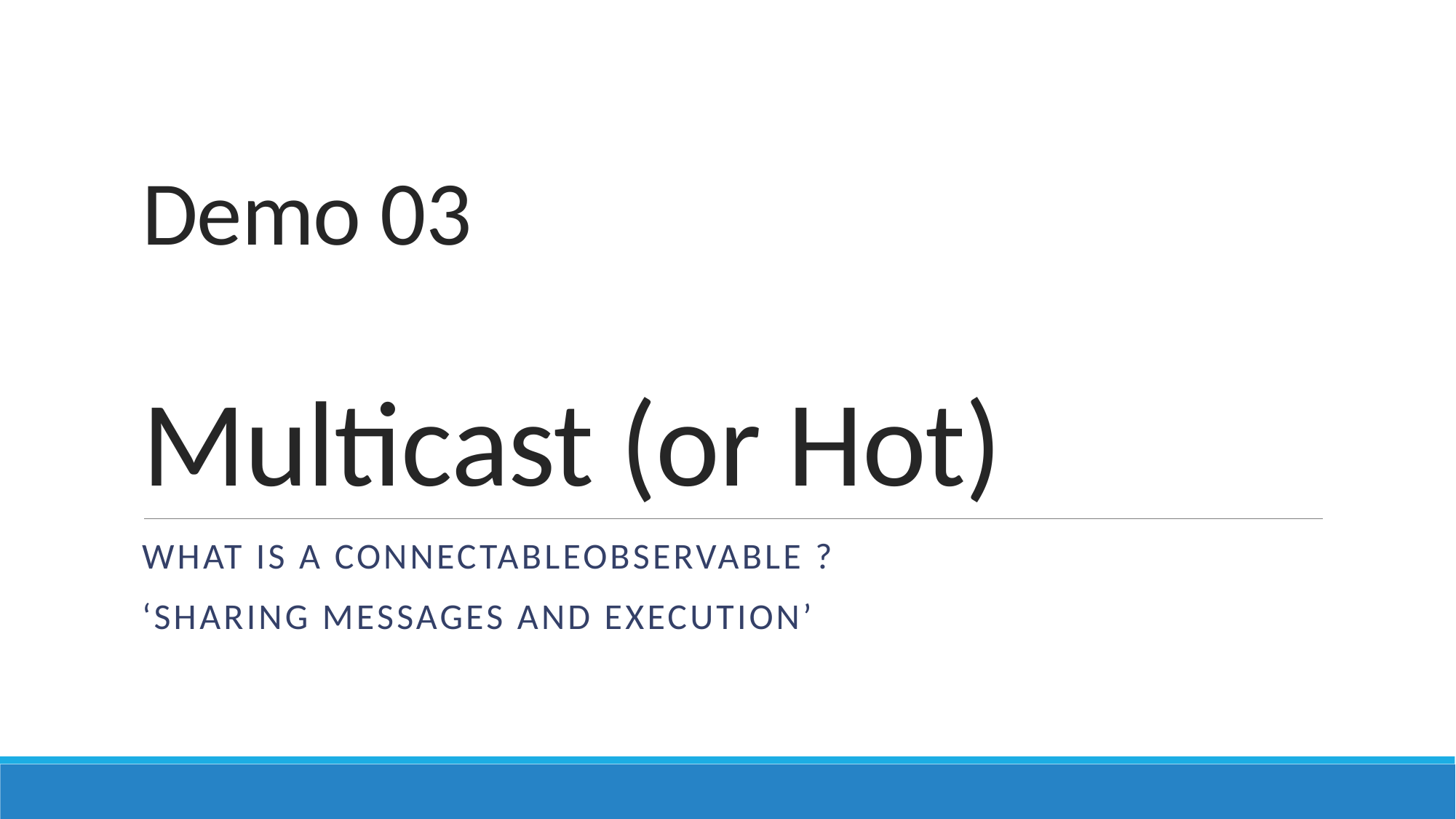

# Demo 03 Multicast (or Hot)
What is a ConnectableObservable ?
‘Sharing messages and execution’